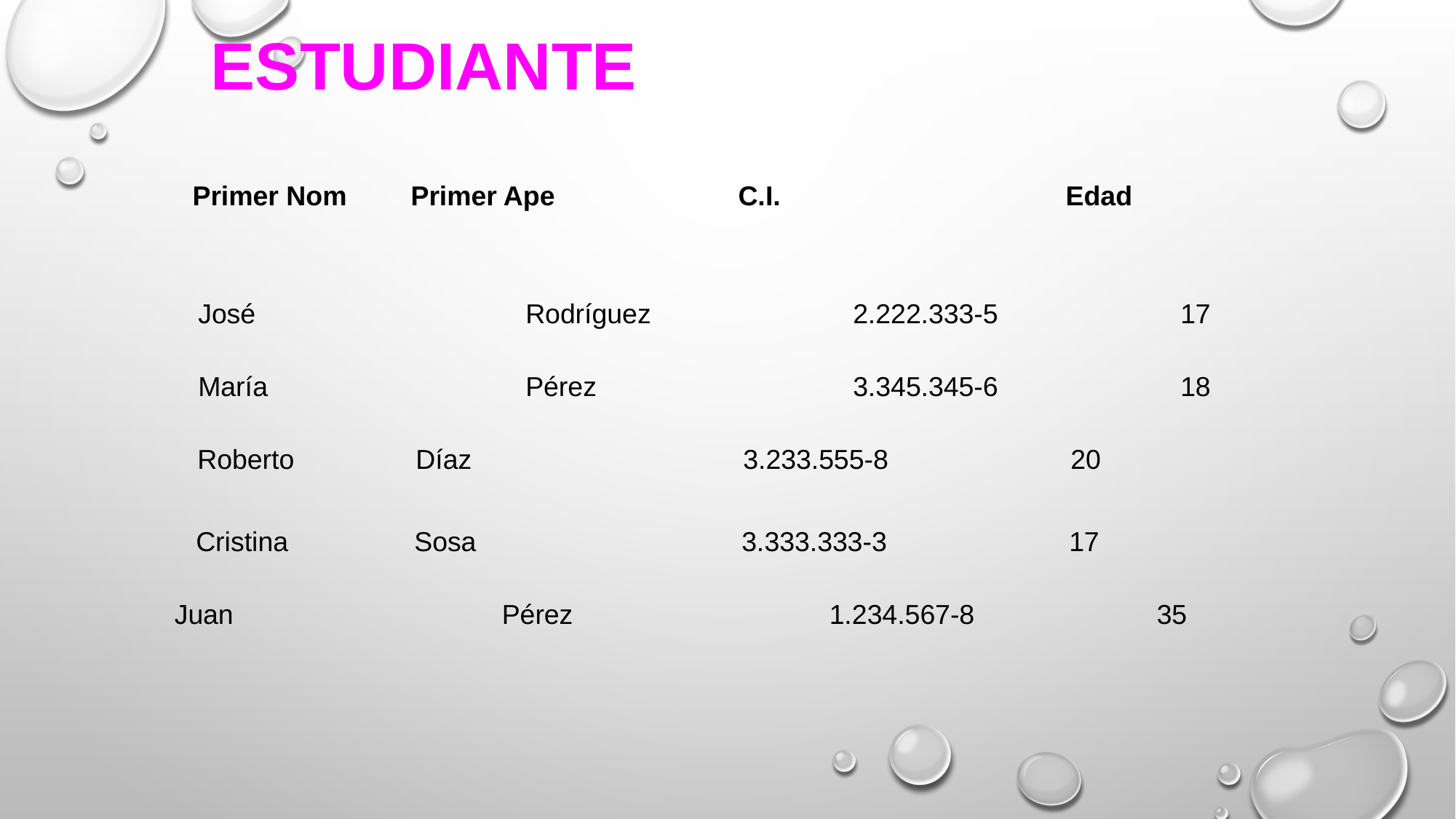

ESTUDIANTE
Primer Nom	Primer Ape		C.I.			Edad
José			Rodríguez		2.222.333-5		17
María			Pérez			3.345.345-6		18
Roberto		Díaz			3.233.555-8		20
Cristina		Sosa			3.333.333-3		17
Juan 			Pérez			1.234.567-8		35